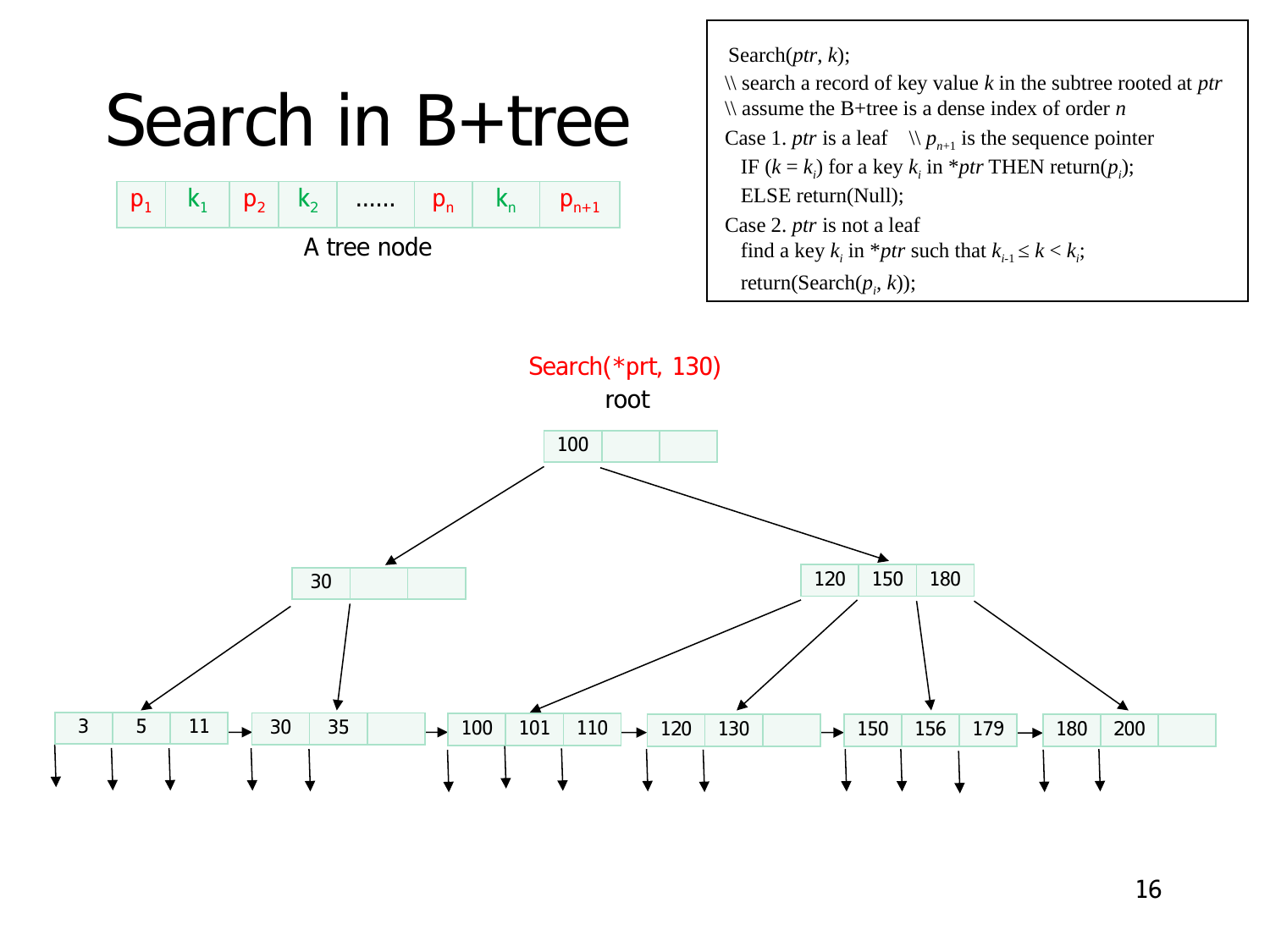

Search(ptr, k);
 \\ search a record of key value k in the subtree rooted at ptr
 \\ assume the B+tree is a dense index of order n
 Case 1. ptr is a leaf    \\ pn+1 is the sequence pointer
    IF (k = ki) for a key ki in *ptr THEN return(pi);
    ELSE return(Null);
 Case 2. ptr is not a leaf
    find a key ki in *ptr such that ki-1 ≤ k < ki;
    return(Search(pi, k));
# Search in B+tree
| p1 | k1 | p2 | k2 | …… | pn | kn | pn+1 |
| --- | --- | --- | --- | --- | --- | --- | --- |
A tree node
Search(*prt, 130)
root
| 100 |  |  |
| --- | --- | --- |

| 120 | 150 | 180 |
| --- | --- | --- |
| 30 |  |  |
| --- | --- | --- |

| 3 | 5 | 11 |
| --- | --- | --- |
| 30 | 35 |  |
| --- | --- | --- |
| 100 | 101 | 110 |
| --- | --- | --- |
| 120 | 130 |  |
| --- | --- | --- |
| 150 | 156 | 179 |
| --- | --- | --- |
| 180 | 200 |  |
| --- | --- | --- |

16